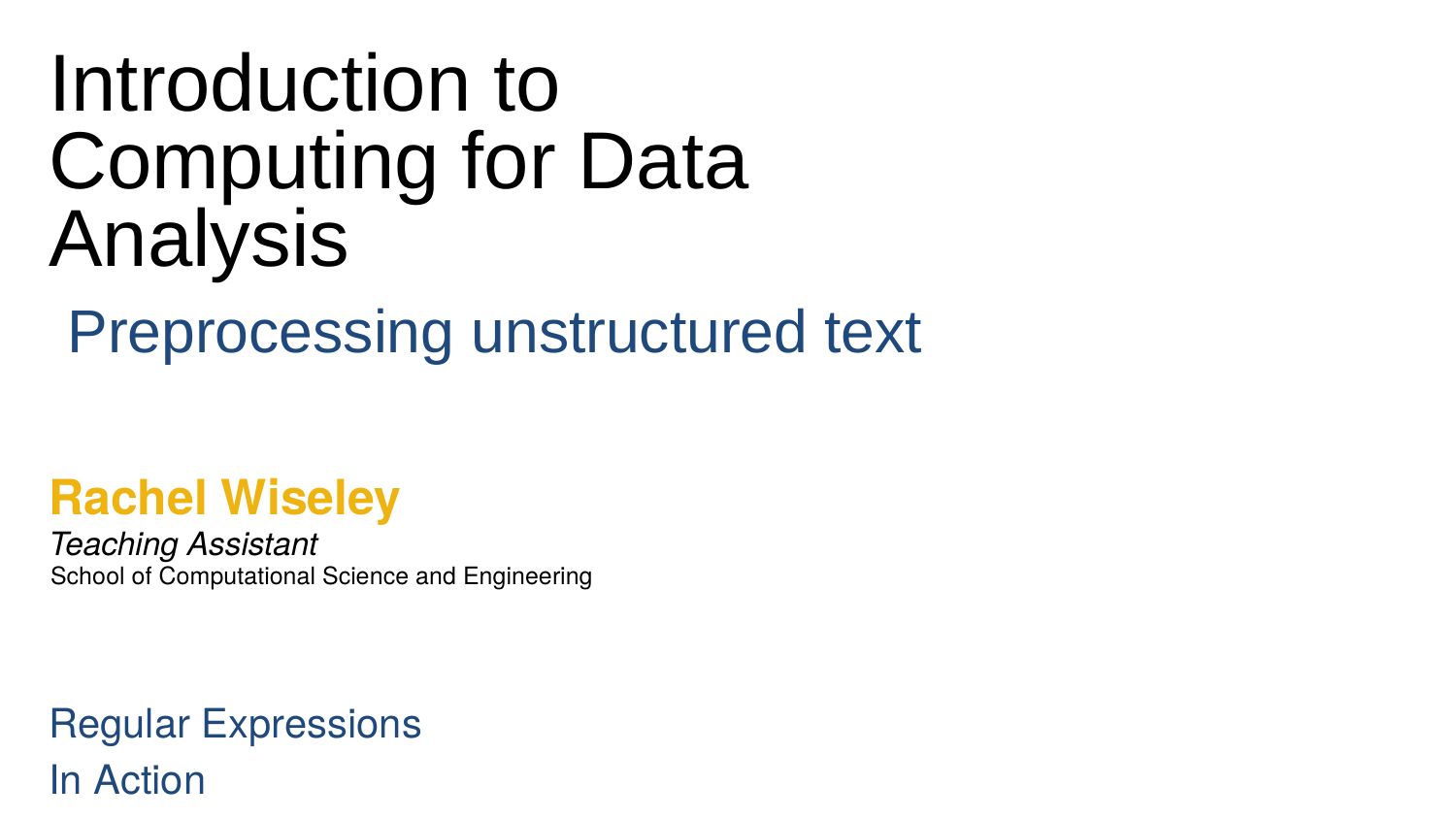

# Introduction to Computing for Data Analysis
 Preprocessing unstructured text

Rachel Wiseley
Teaching Assistant
School of Computational Science and Engineering
Regular Expressions
In Action